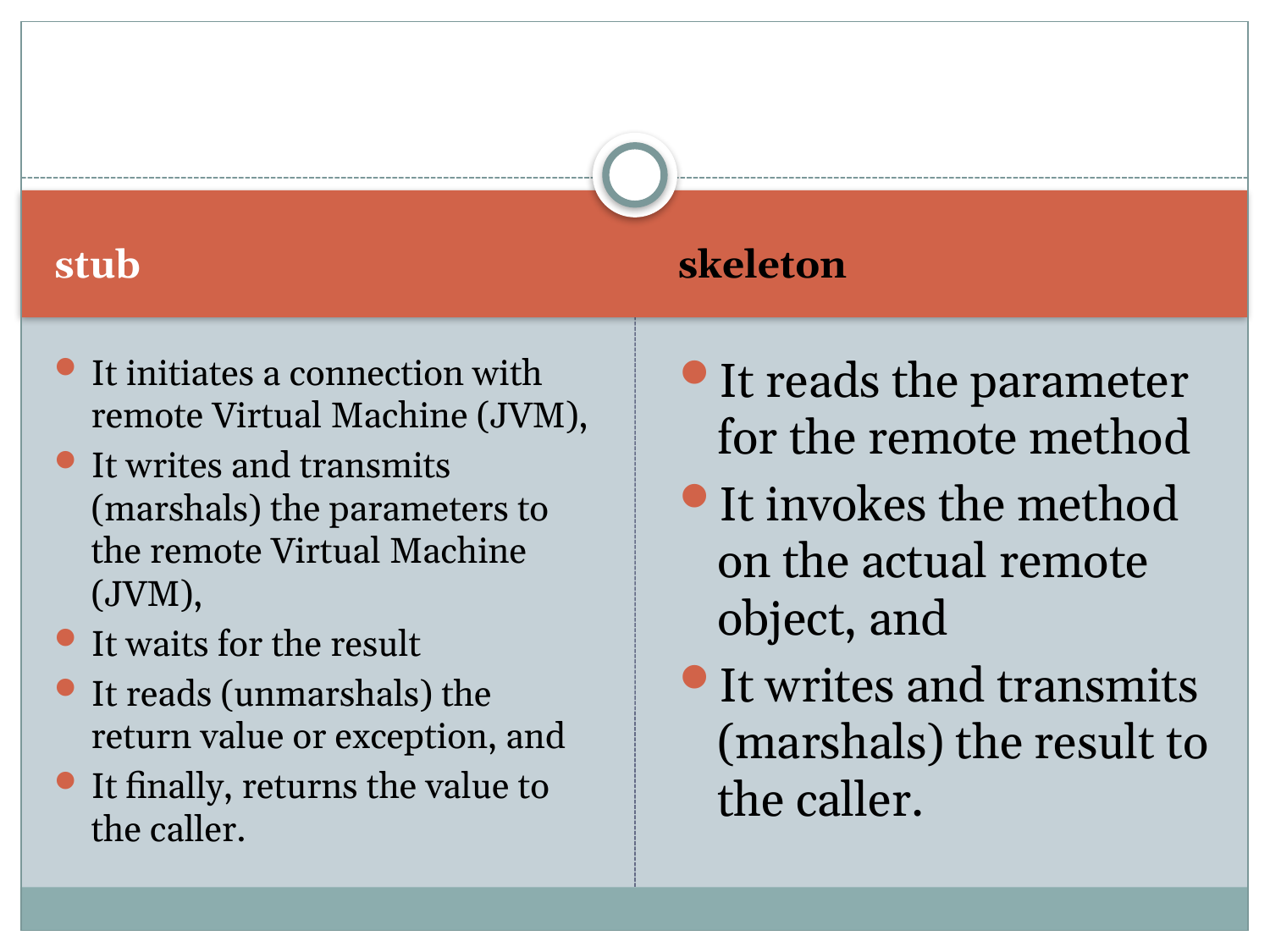

#
stub
skeleton
It initiates a connection with remote Virtual Machine (JVM),
It writes and transmits (marshals) the parameters to the remote Virtual Machine (JVM),
It waits for the result
It reads (unmarshals) the return value or exception, and
It finally, returns the value to the caller.
It reads the parameter for the remote method
It invokes the method on the actual remote object, and
It writes and transmits (marshals) the result to the caller.